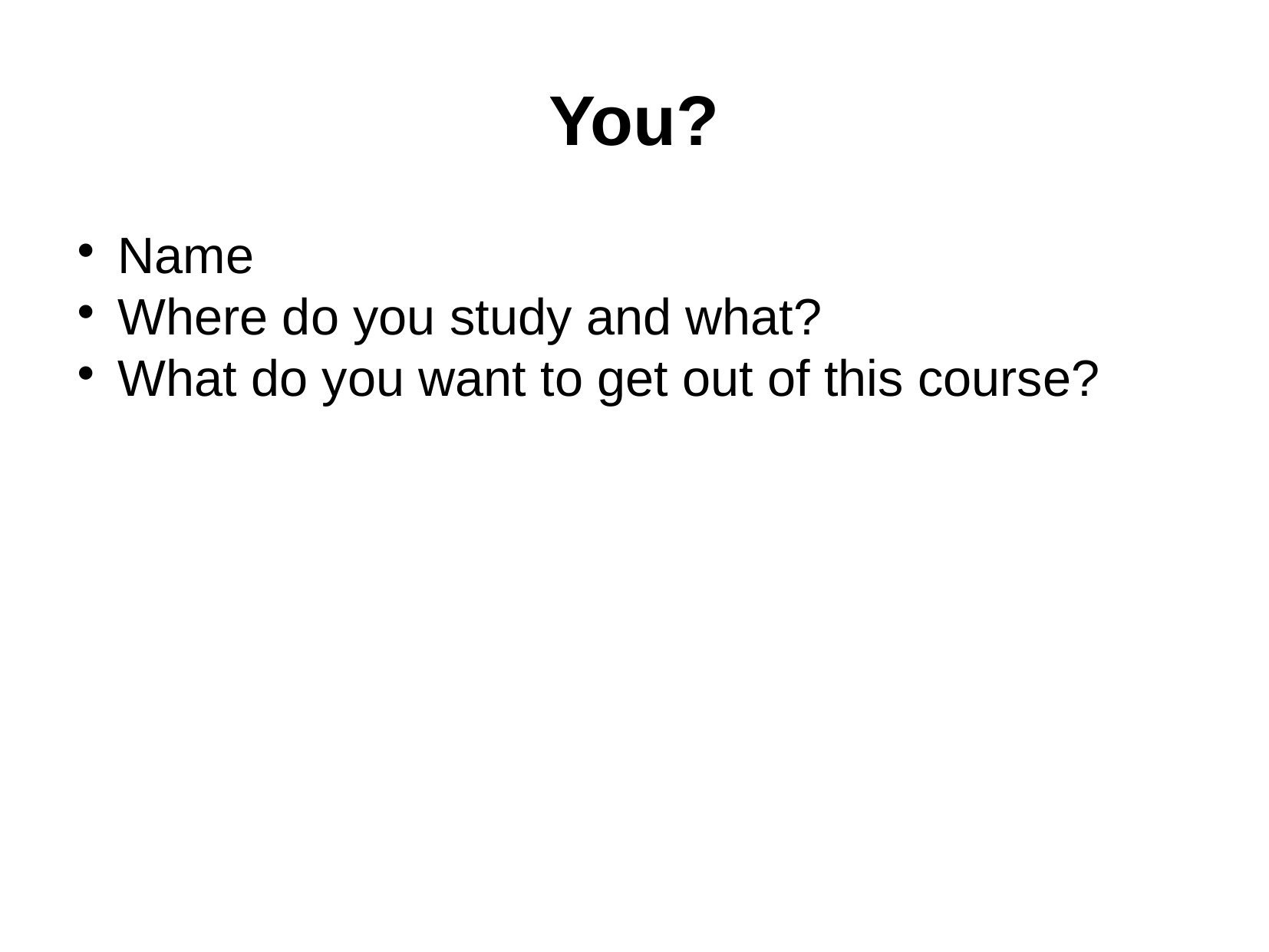

You?
Name
Where do you study and what?
What do you want to get out of this course?